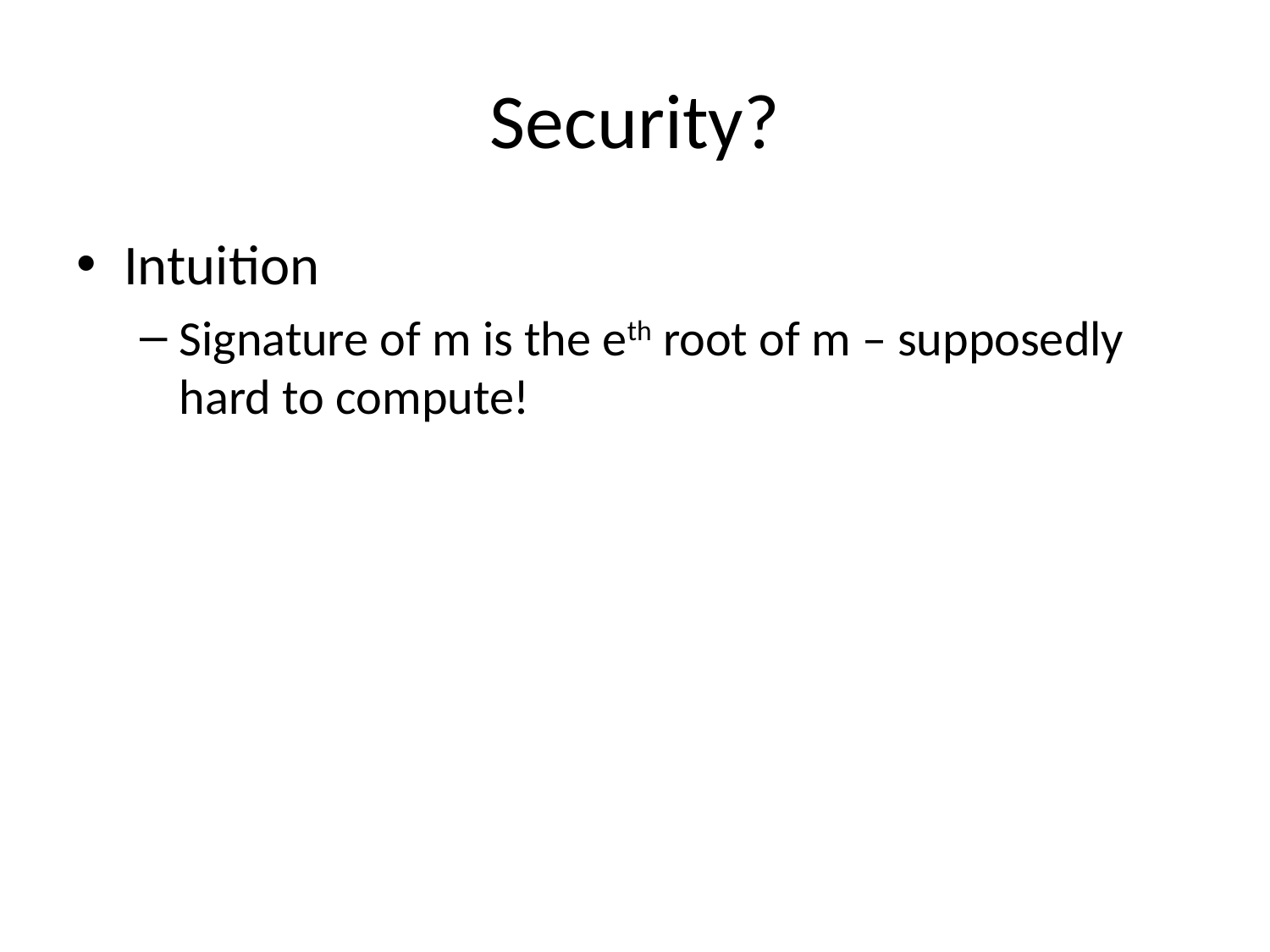

# Security?
Intuition
Signature of m is the eth root of m – supposedly hard to compute!